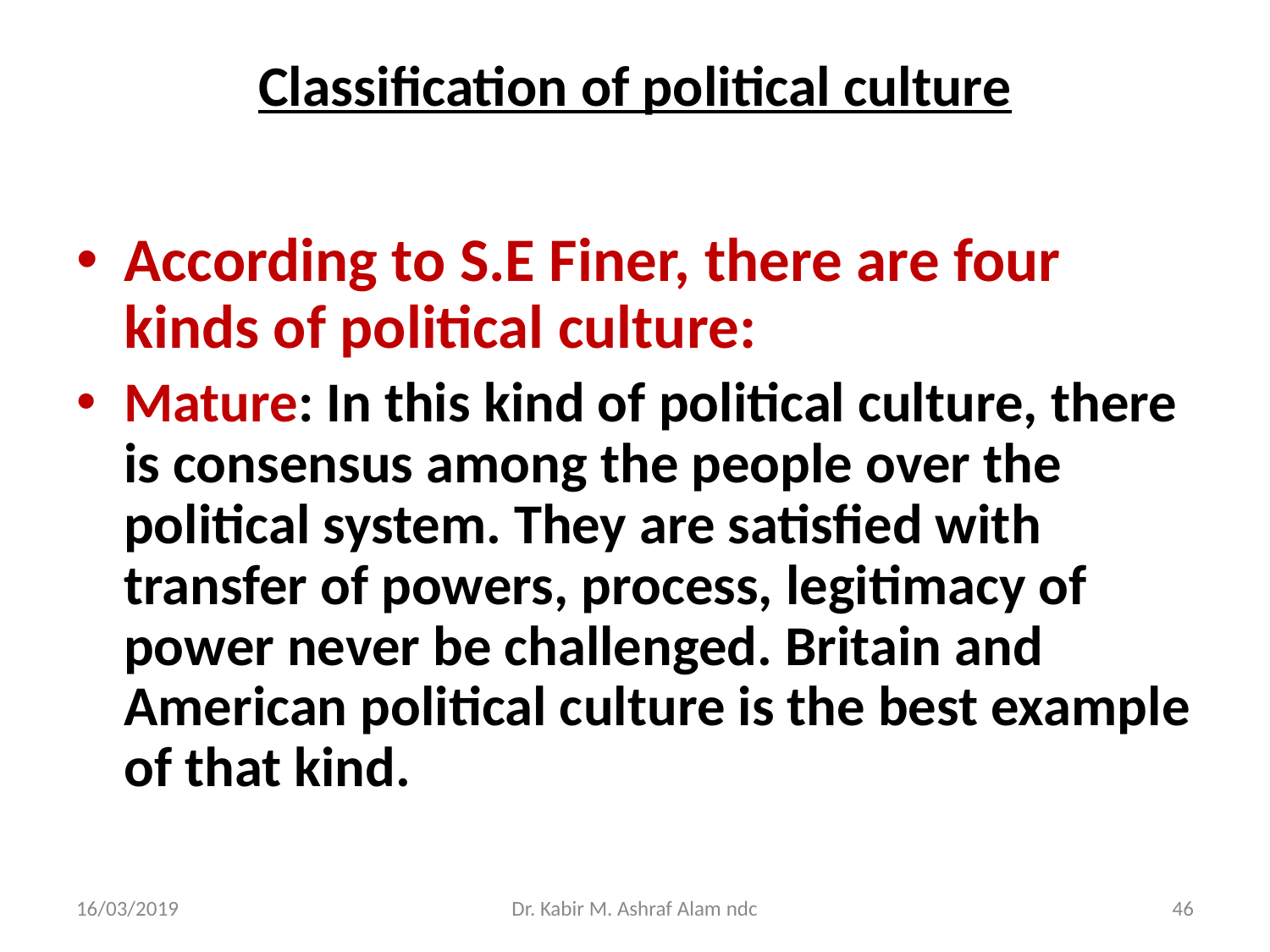

# Classification of political culture
According to S.E Finer, there are four kinds of political culture:
Mature: In this kind of political culture, there is consensus among the people over the political system. They are satisfied with transfer of powers, process, legitimacy of power never be challenged. Britain and American political culture is the best example of that kind.
16/03/2019
Dr. Kabir M. Ashraf Alam ndc
46